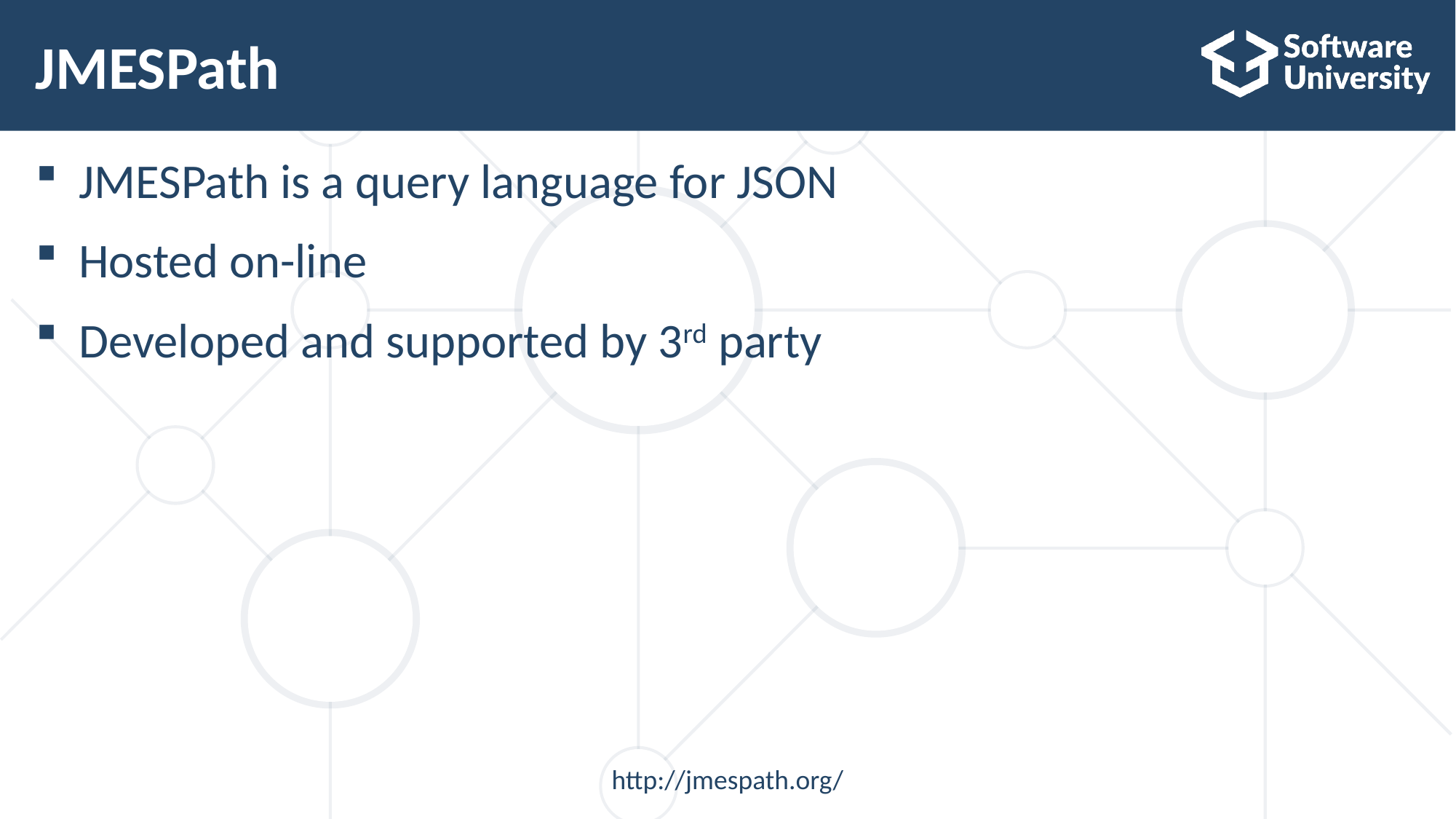

# JMESPath
JMESPath is a query language for JSON
Hosted on-line
Developed and supported by 3rd party
http://jmespath.org/